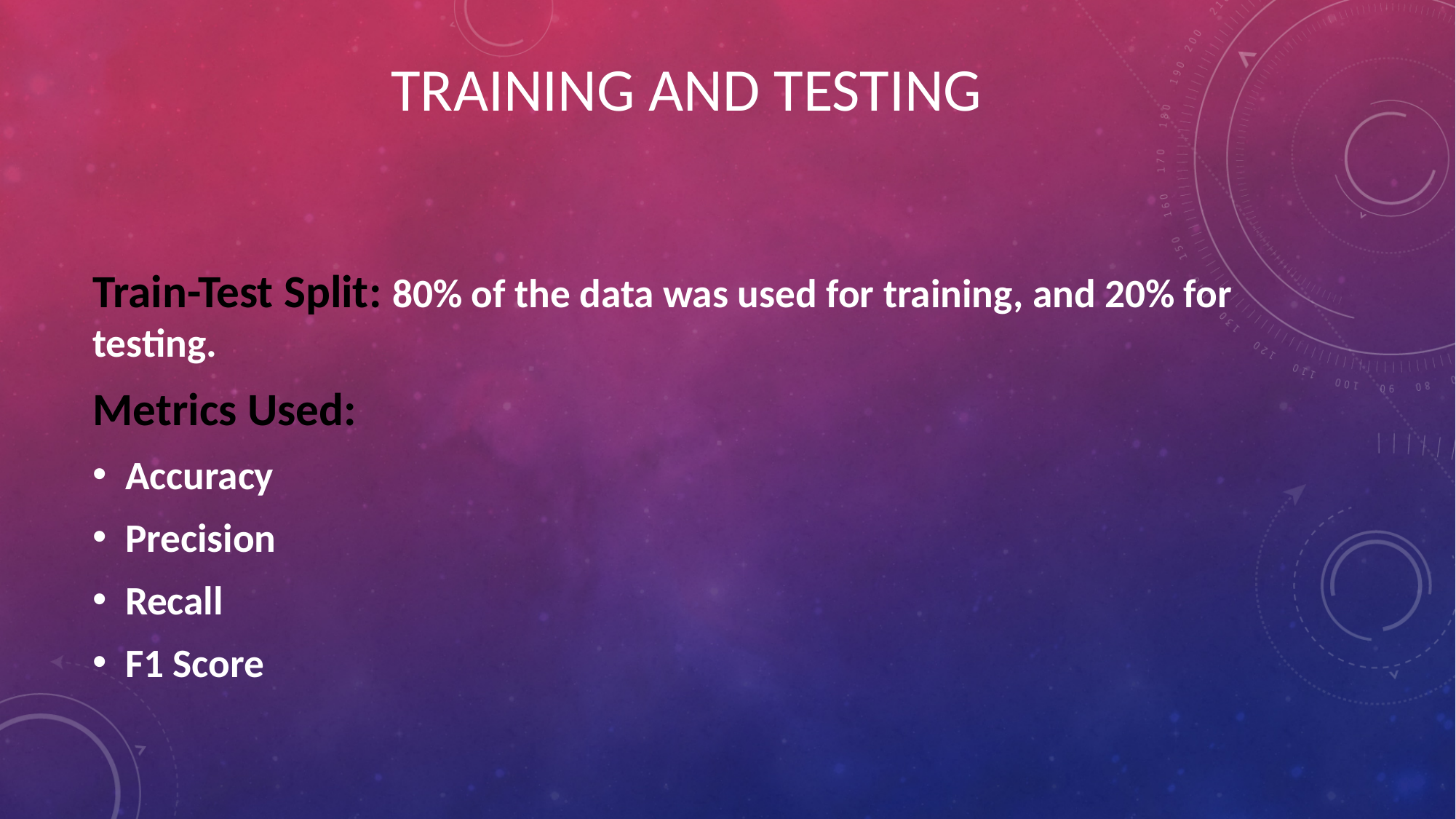

# Training and Testing
Train-Test Split: 80% of the data was used for training, and 20% for testing.
Metrics Used:
Accuracy
Precision
Recall
F1 Score